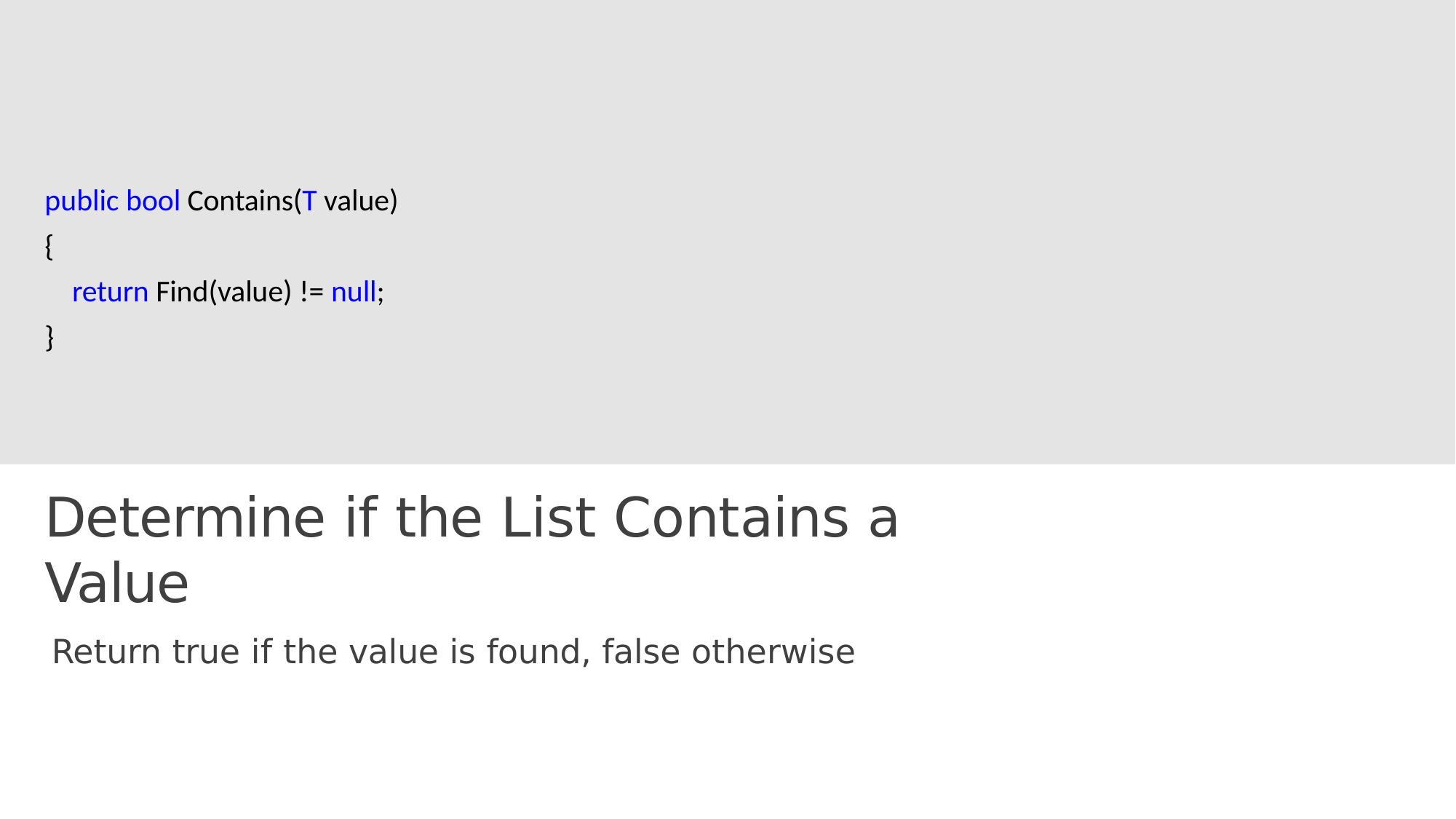

public bool Contains(T value)
{
return Find(value) != null;
}
Determine if the List Contains a Value
Return true if the value is found, false otherwise
35